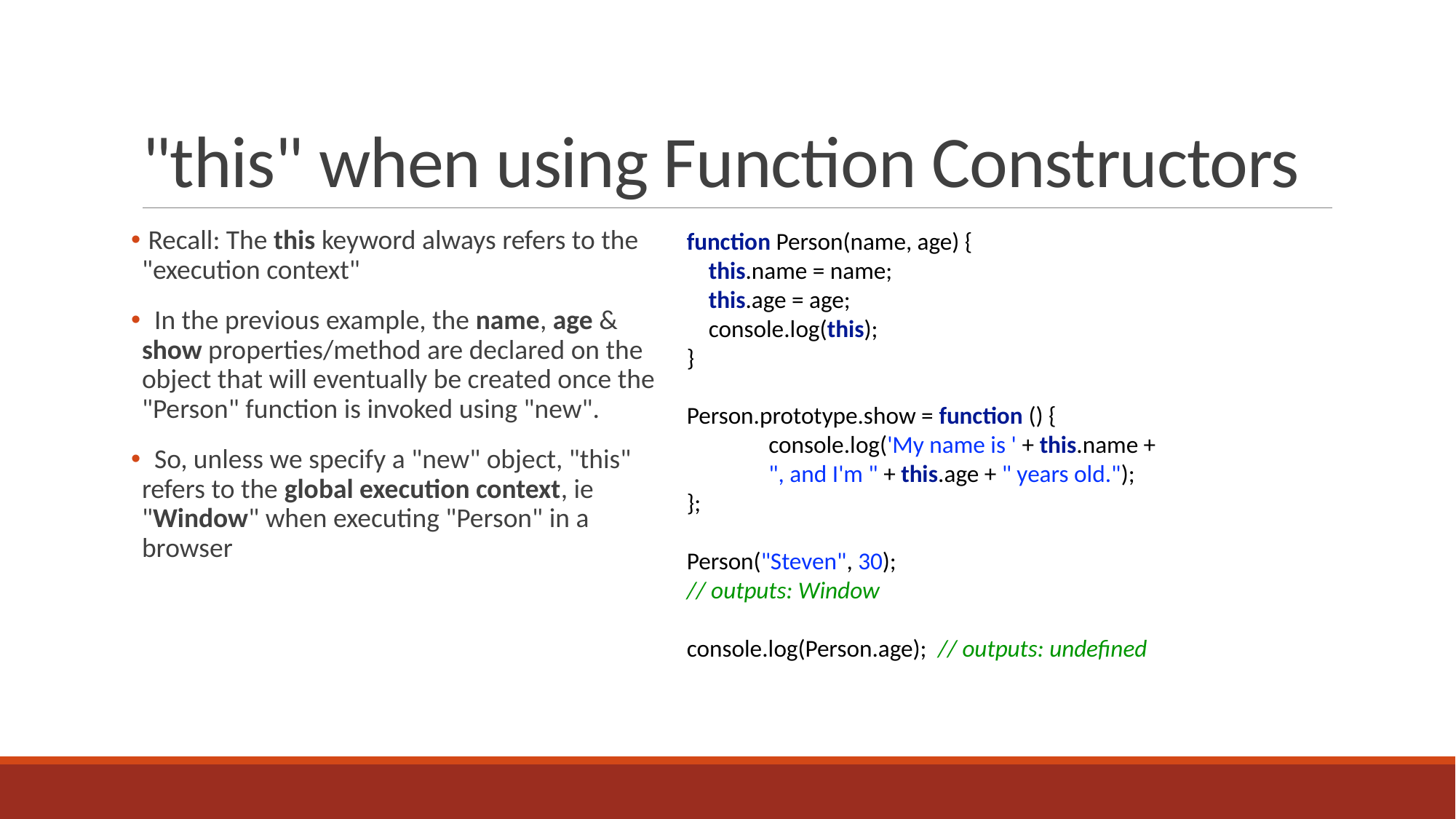

# "this" when using Function Constructors
 Recall: The this keyword always refers to the "execution context"
  In the previous example, the name, age & show properties/method are declared on the object that will eventually be created once the "Person" function is invoked using "new".
  So, unless we specify a "new" object, "this" refers to the global execution context, ie "Window" when executing "Person" in a browser
function Person(name, age) {
    this.name = name;
    this.age = age;
    console.log(this);
}

Person.prototype.show = function () {
               console.log('My name is ' + this.name +
               ", and I'm " + this.age + " years old.");
};

Person("Steven", 30);
// outputs: Window

console.log(Person.age);  // outputs: undefined